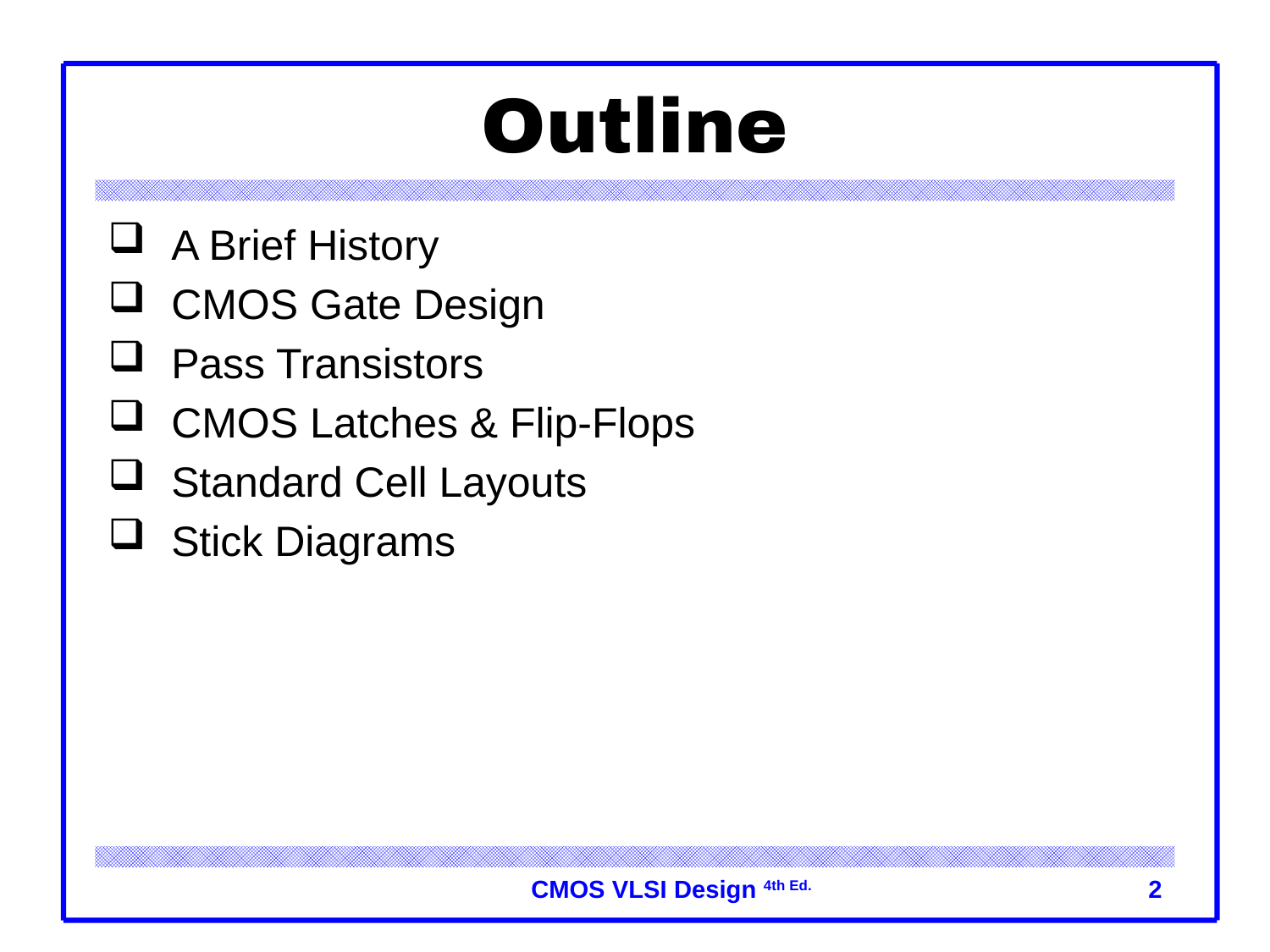

# Outline
A Brief History
CMOS Gate Design
Pass Transistors
CMOS Latches & Flip-Flops
Standard Cell Layouts
Stick Diagrams

2